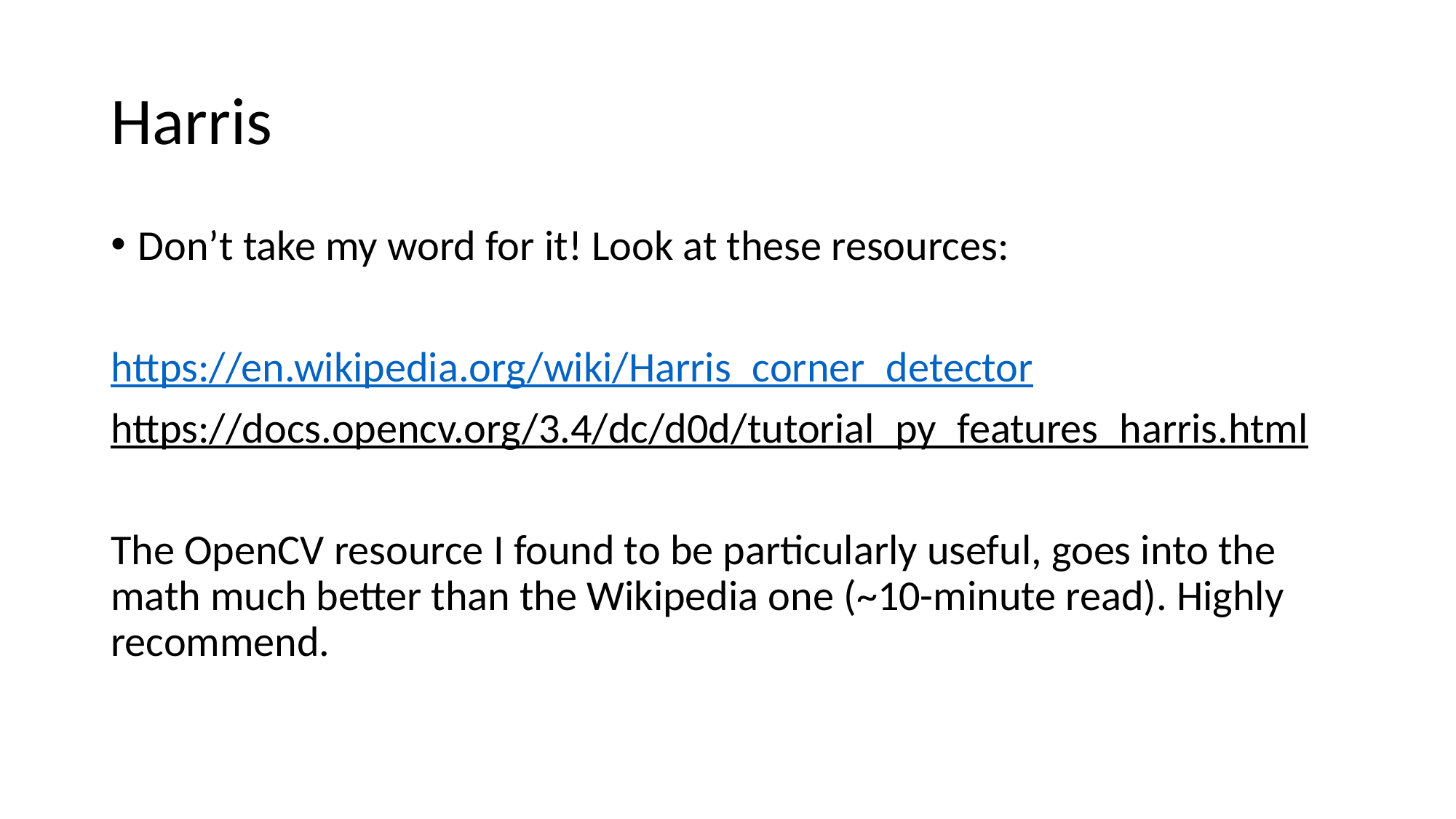

# Harris
Don’t take my word for it! Look at these resources:

https://en.wikipedia.org/wiki/Harris_corner_detector
https://docs.opencv.org/3.4/dc/d0d/tutorial_py_features_harris.html

The OpenCV resource I found to be particularly useful, goes into the math much better than the Wikipedia one (~10-minute read). Highly recommend.